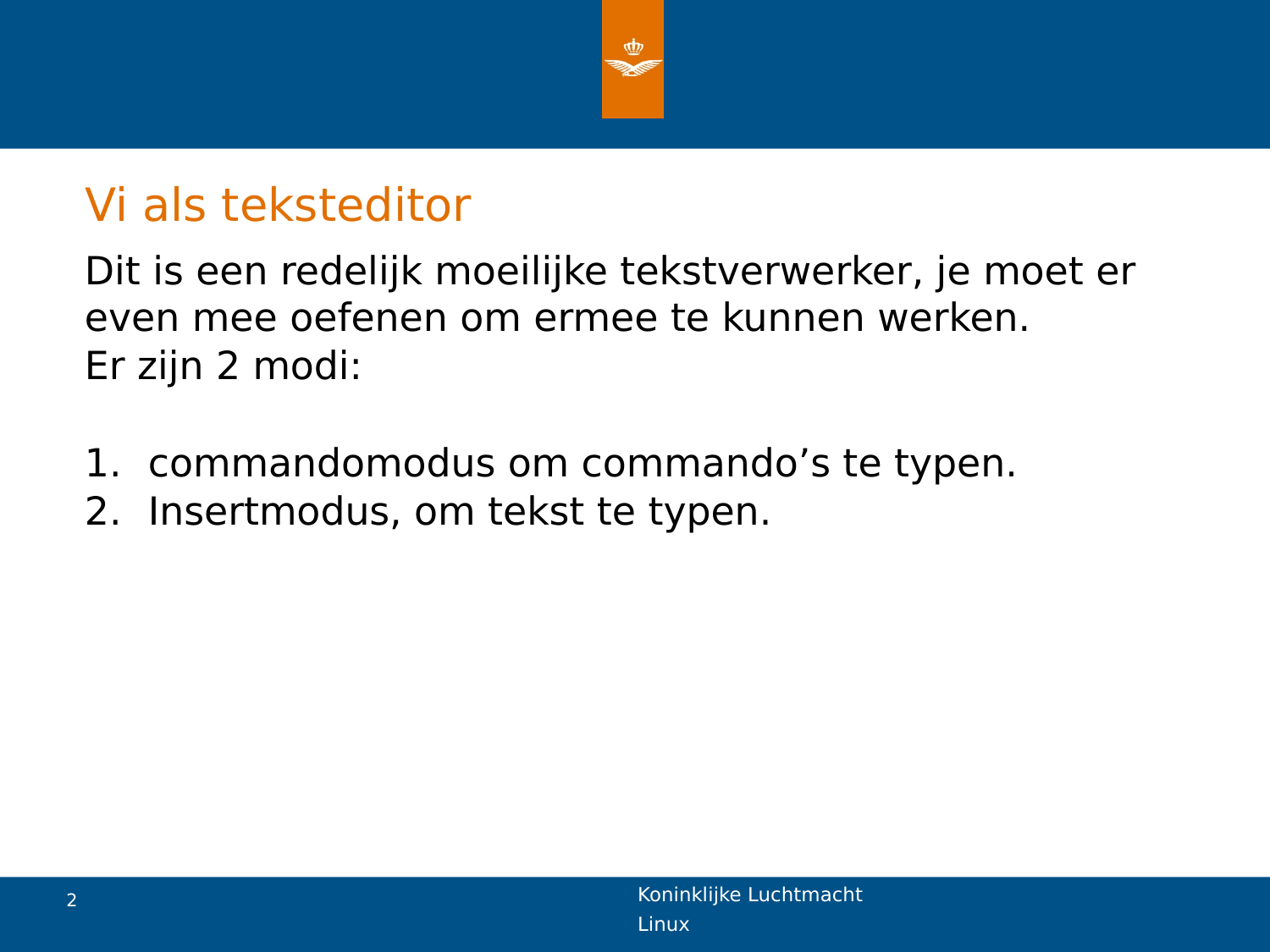

# Vi als teksteditor
Dit is een redelijk moeilijke tekstverwerker, je moet er even mee oefenen om ermee te kunnen werken.
Er zijn 2 modi:

commandomodus om commando’s te typen.
Insertmodus, om tekst te typen.